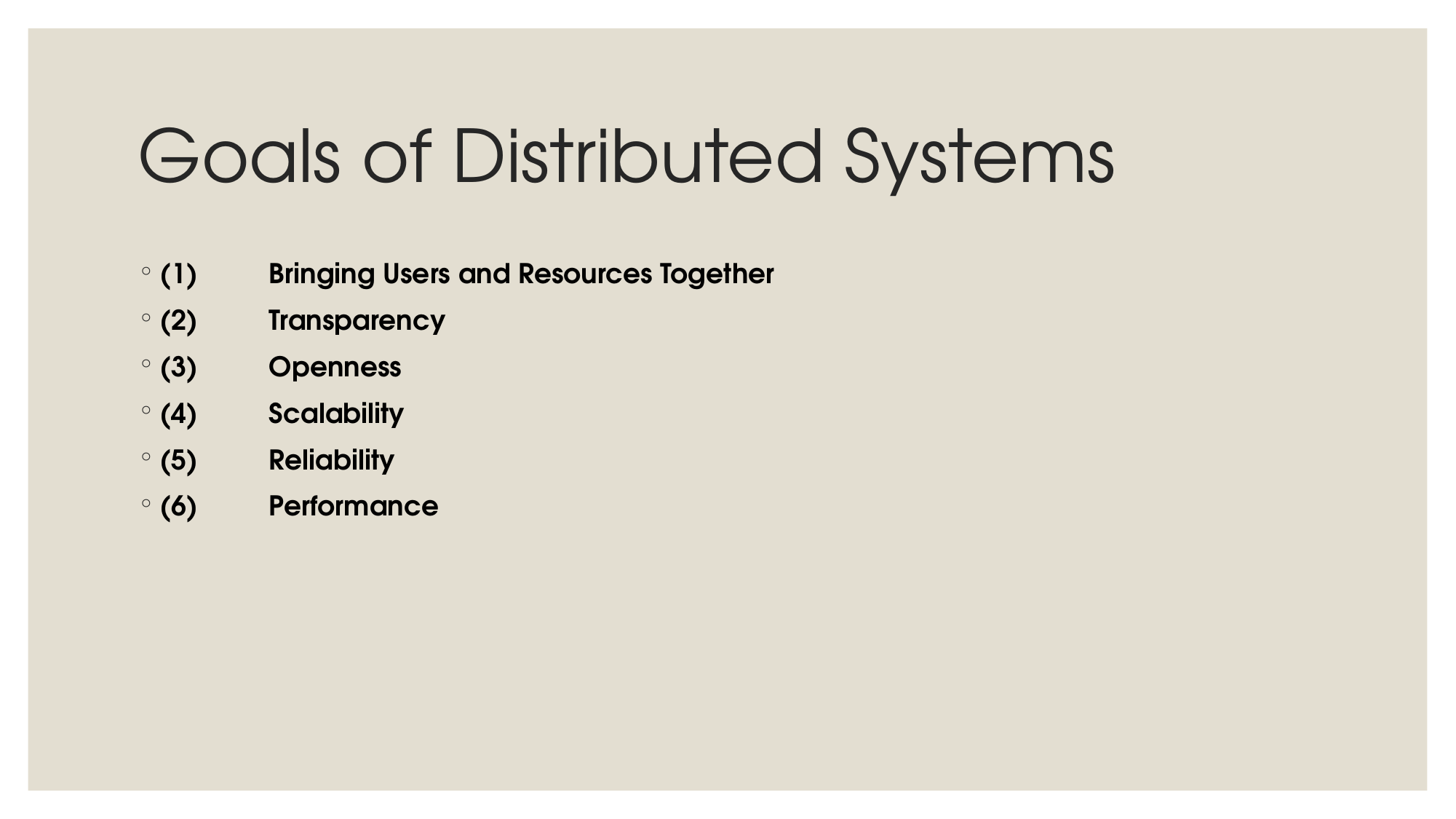

# Goals of Distributed Systems
(1)	Bringing Users and Resources Together
(2)	Transparency
(3)	Openness
(4)	Scalability
(5)	Reliability
(6)	Performance